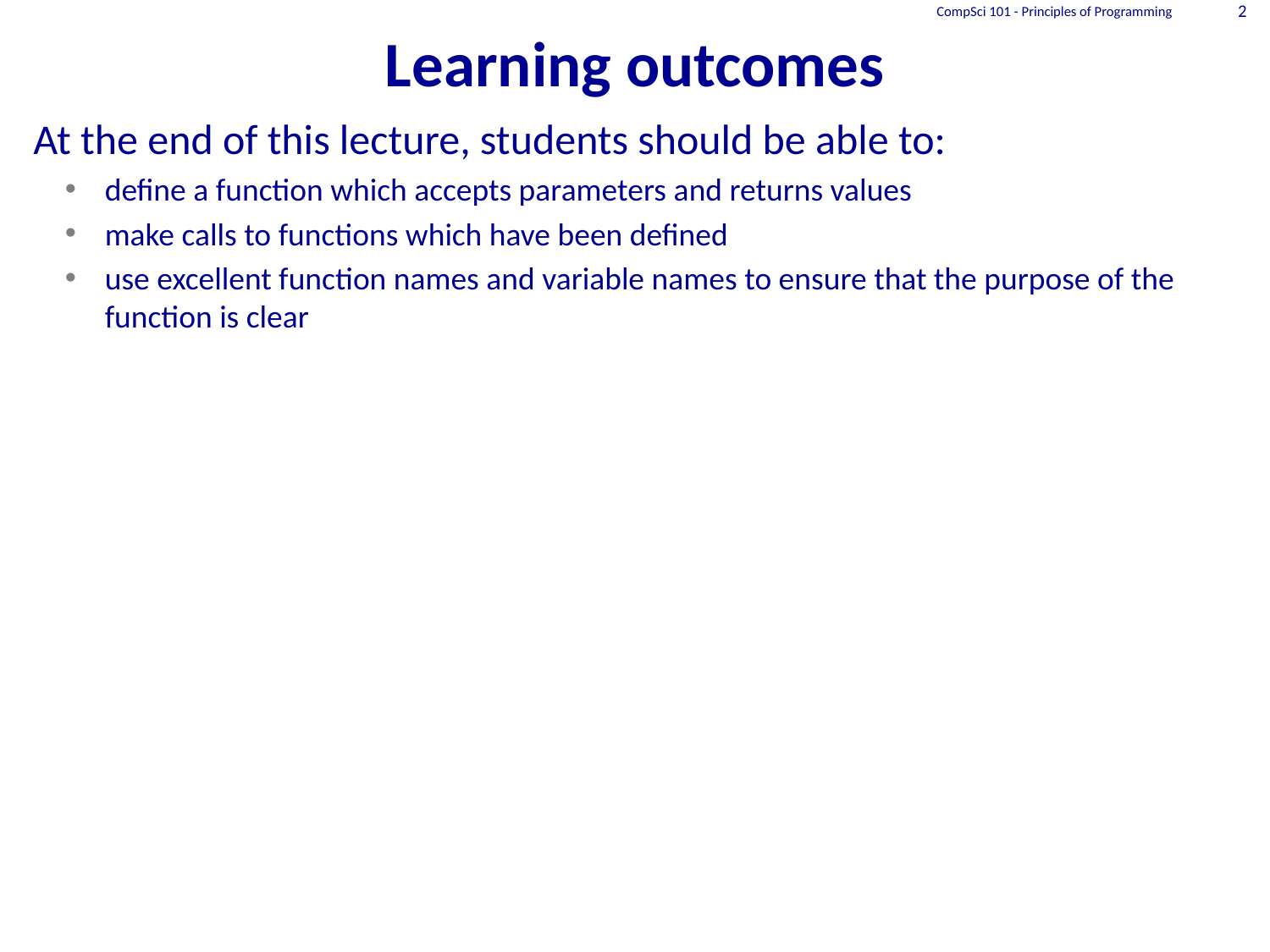

# Learning outcomes
CompSci 101 - Principles of Programming
2
At the end of this lecture, students should be able to:
define a function which accepts parameters and returns values
make calls to functions which have been defined
use excellent function names and variable names to ensure that the purpose of the function is clear